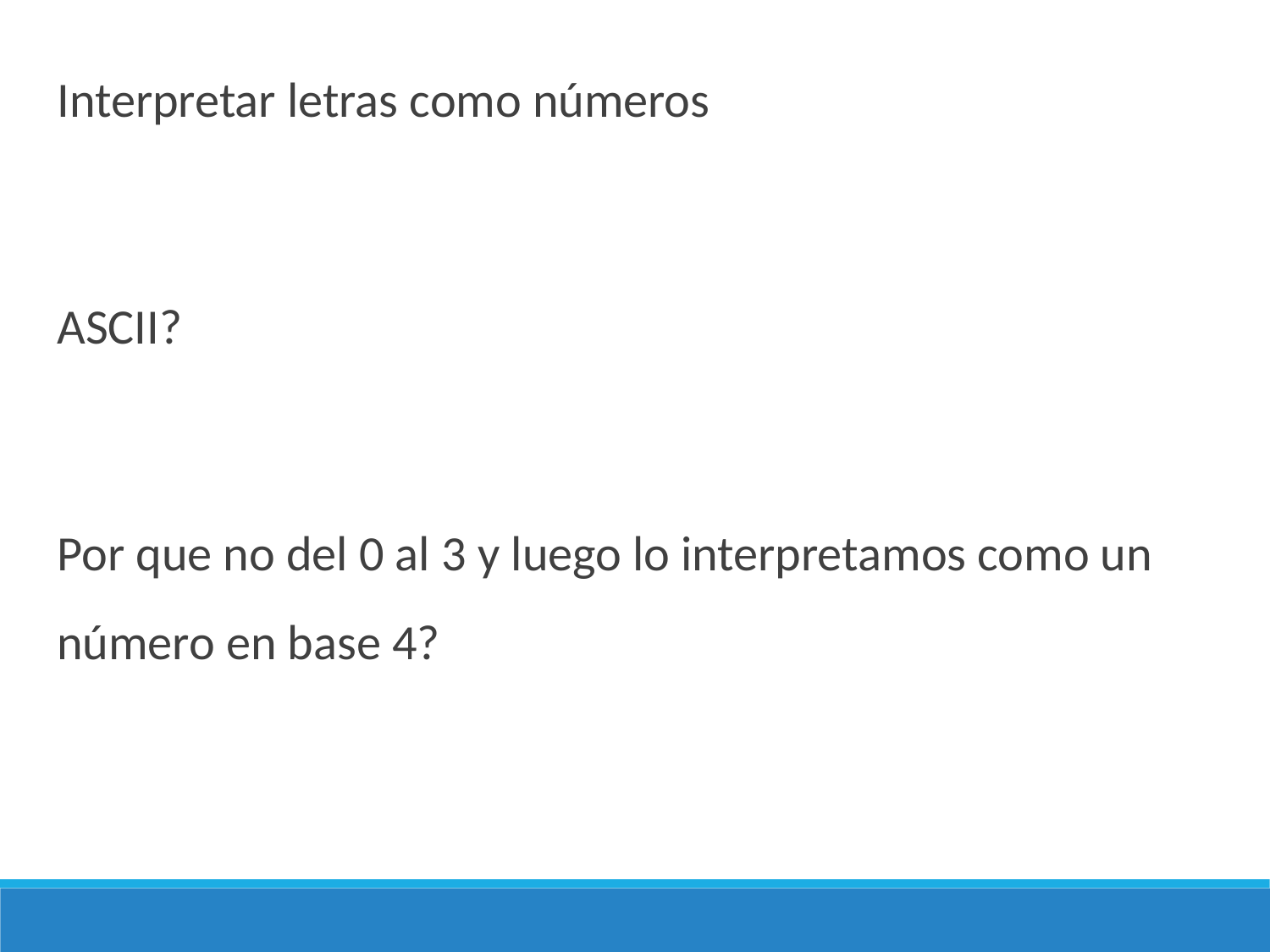

Interpretar letras como números

ASCII?

Por que no del 0 al 3 y luego lo interpretamos como un número en base 4?